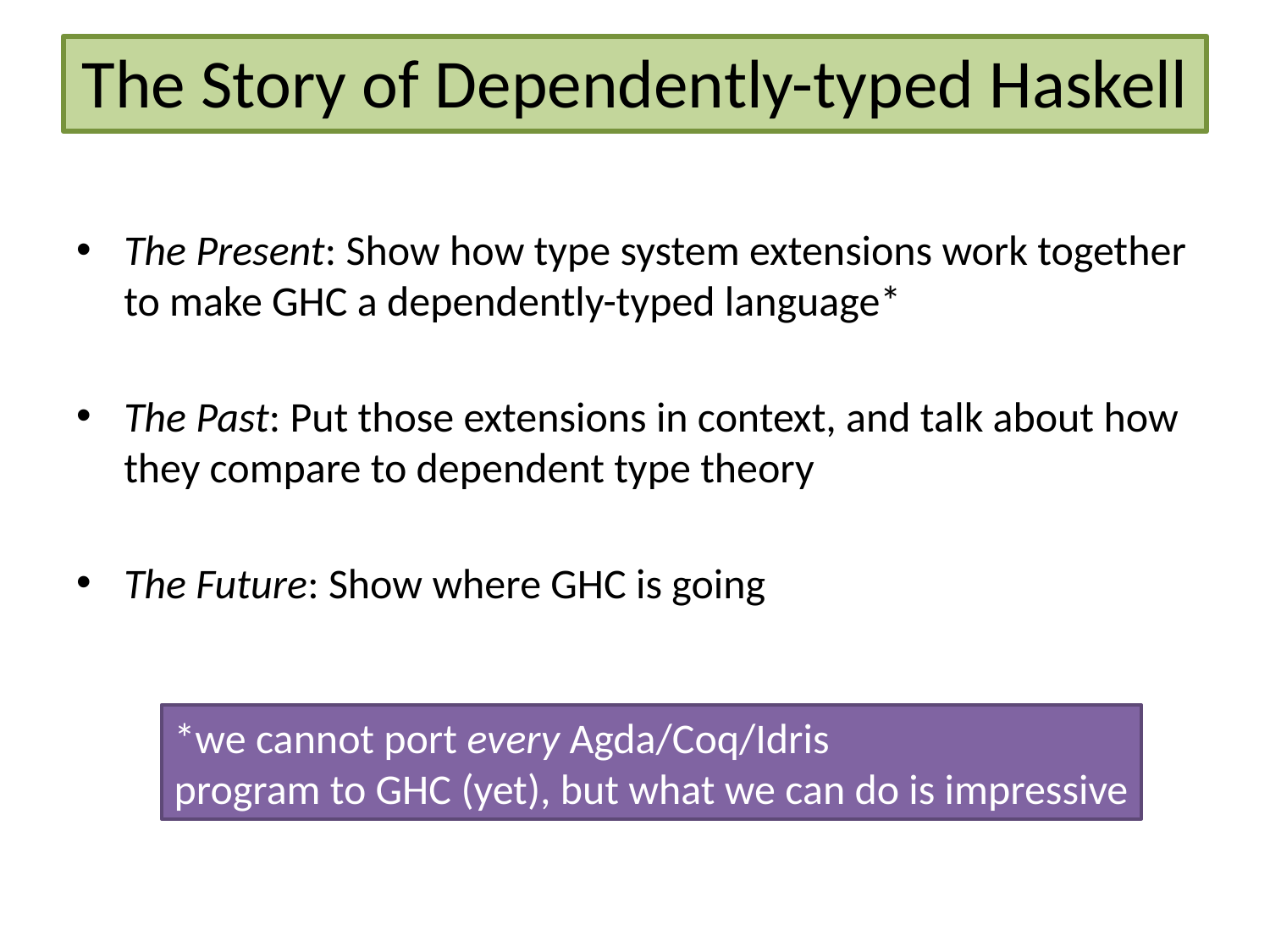

# The Story of Dependently-typed Haskell

The Present: Show how type system extensions work together to make GHC a dependently-typed language*
The Past: Put those extensions in context, and talk about how they compare to dependent type theory
The Future: Show where GHC is going

*we cannot port every Agda/Coq/Idris
program to GHC (yet), but what we can do is impressive